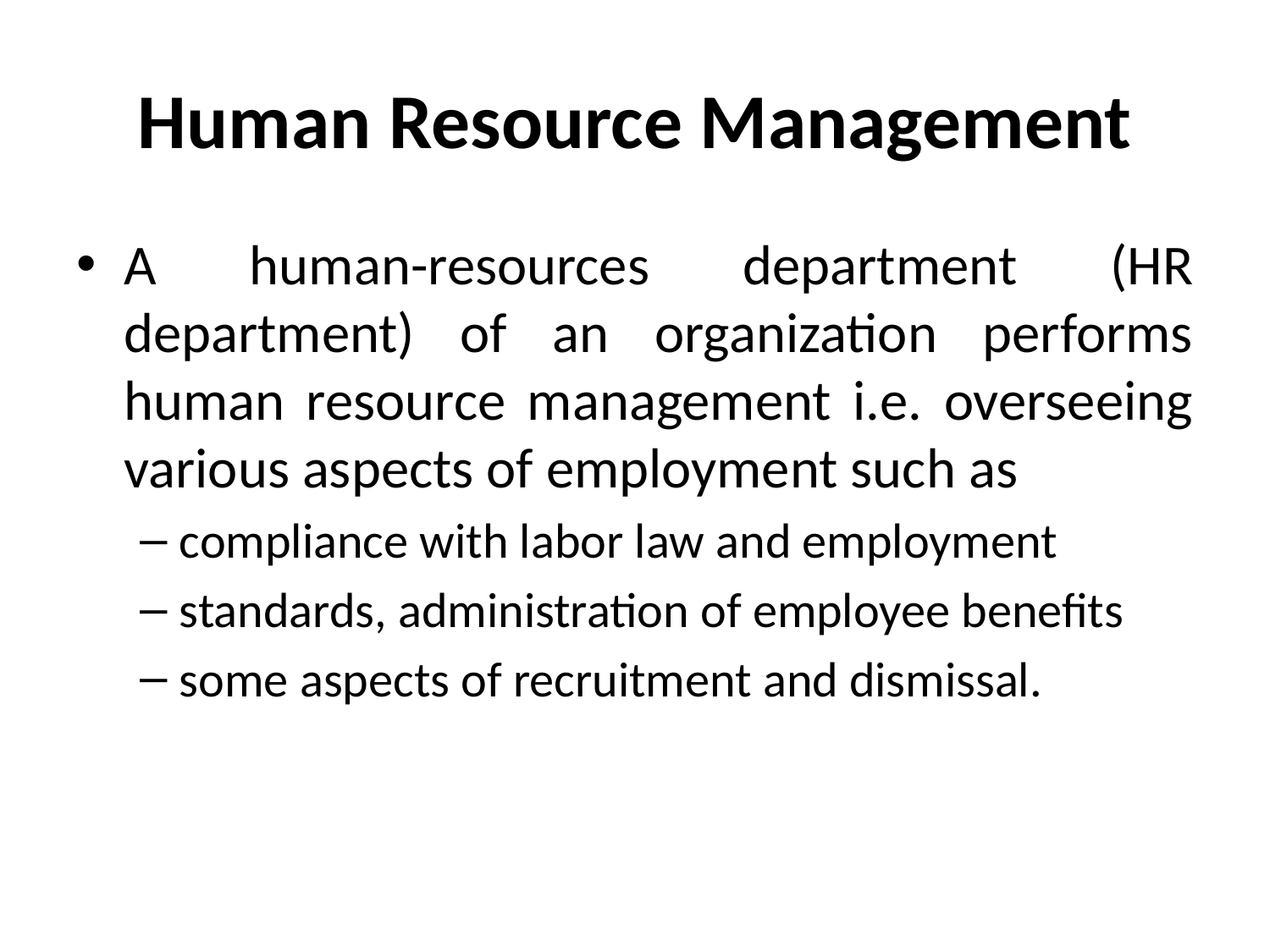

# Human Resource Management
A human-resources department (HR department) of an organization performs human resource management i.e. overseeing various aspects of employment such as
compliance with labor law and employment
standards, administration of employee benefits
some aspects of recruitment and dismissal.